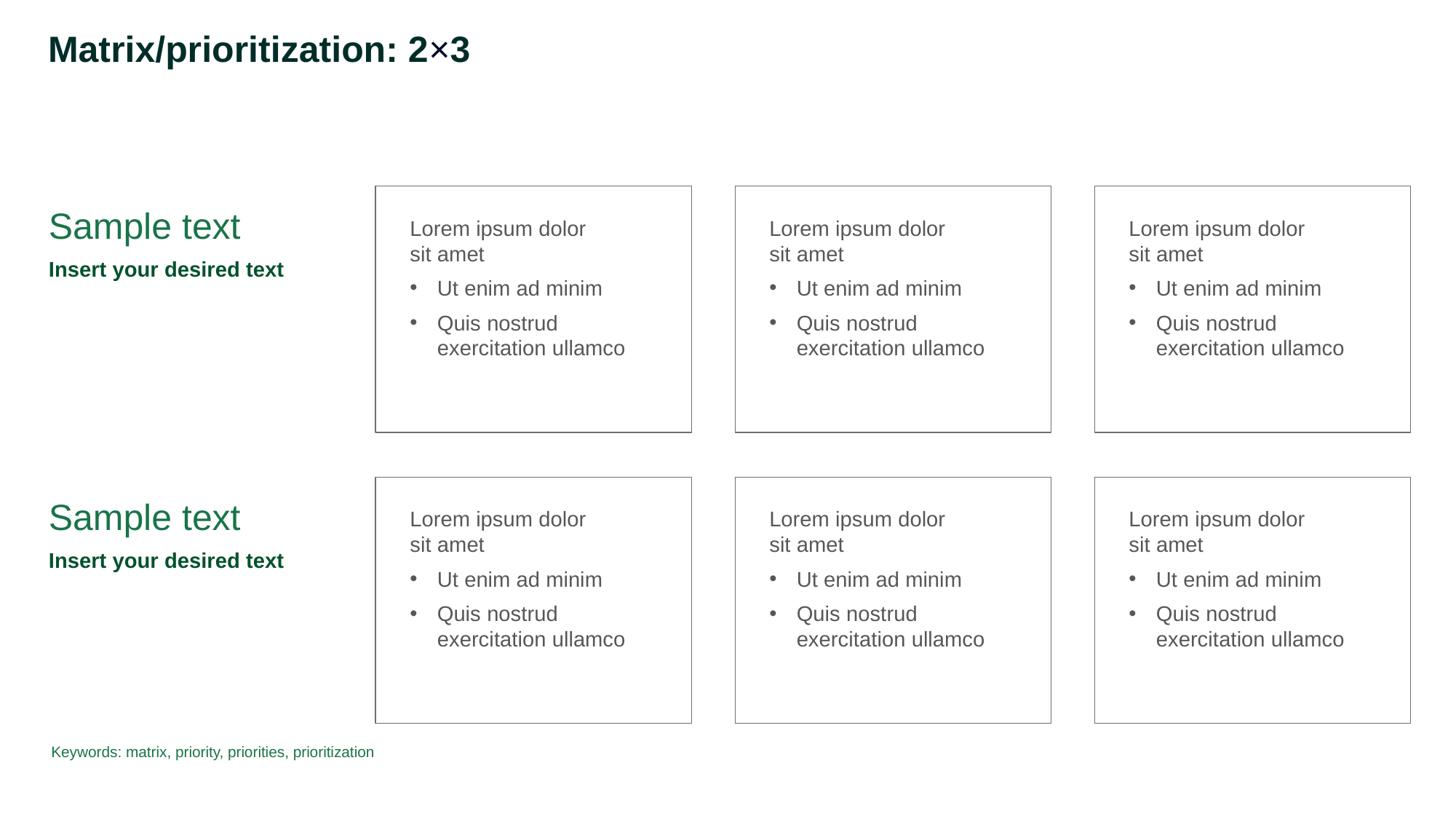

# Matrix/prioritization: 2×3
Sample text
Insert your desired text

Lorem ipsum dolor
sit amet
Ut enim ad minim
Quis nostrud exercitation ullamco
Lorem ipsum dolor
sit amet
Ut enim ad minim
Quis nostrud exercitation ullamco
Lorem ipsum dolor
sit amet
Ut enim ad minim
Quis nostrud exercitation ullamco
Sample text
Insert your desired text

Lorem ipsum dolor
sit amet
Ut enim ad minim
Quis nostrud exercitation ullamco
Lorem ipsum dolor
sit amet
Ut enim ad minim
Quis nostrud exercitation ullamco
Lorem ipsum dolor
sit amet
Ut enim ad minim
Quis nostrud exercitation ullamco
Keywords: matrix, priority, priorities, prioritization